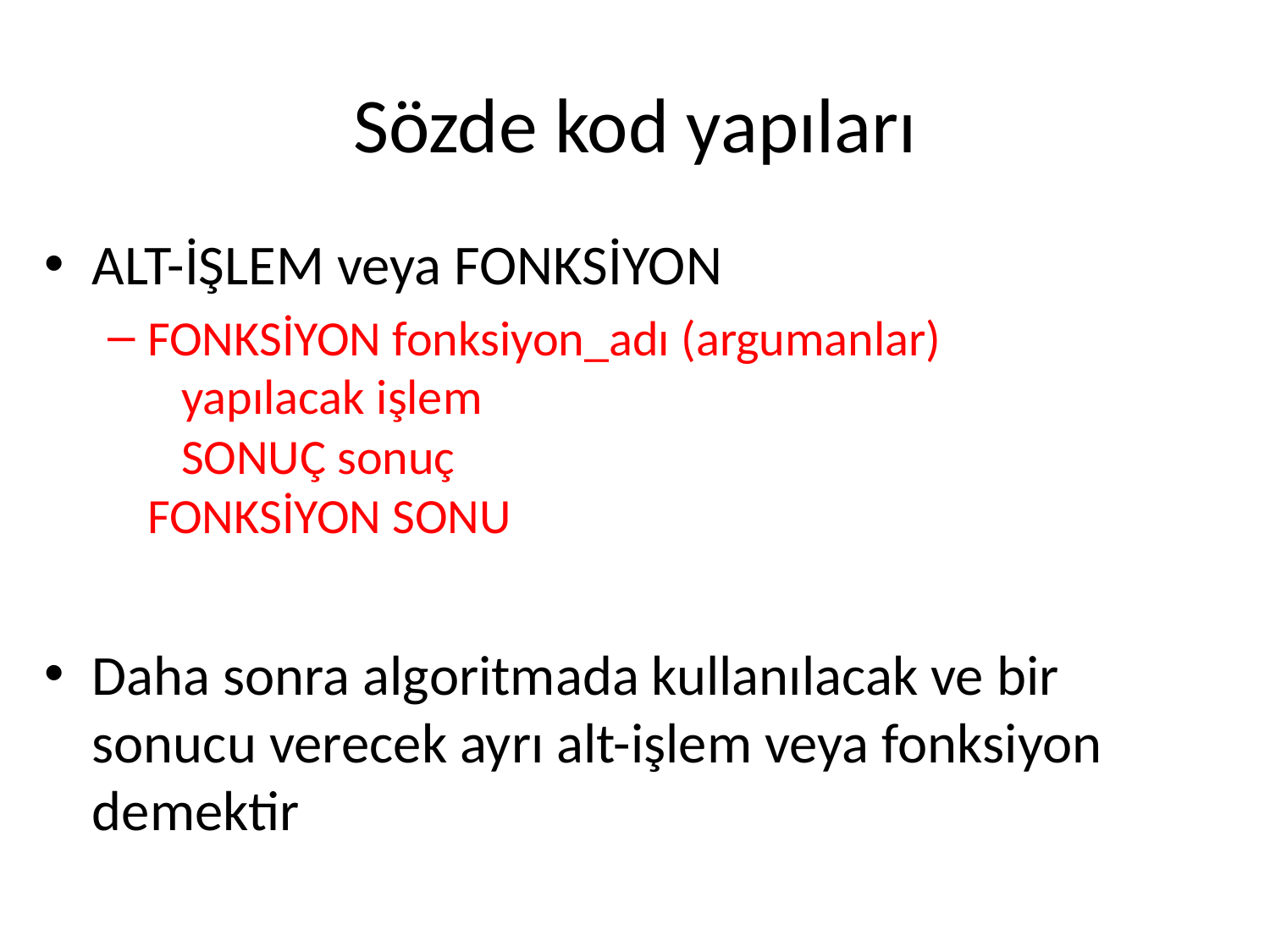

# Sözde kod yapıları
ALT-İŞLEM veya FONKSİYON
FONKSİYON fonksiyon_adı (argumanlar)
   yapılacak işlem
   SONUÇ sonuç
FONKSİYON SONU

Daha sonra algoritmada kullanılacak ve bir sonucu verecek ayrı alt-işlem veya fonksiyon demektir